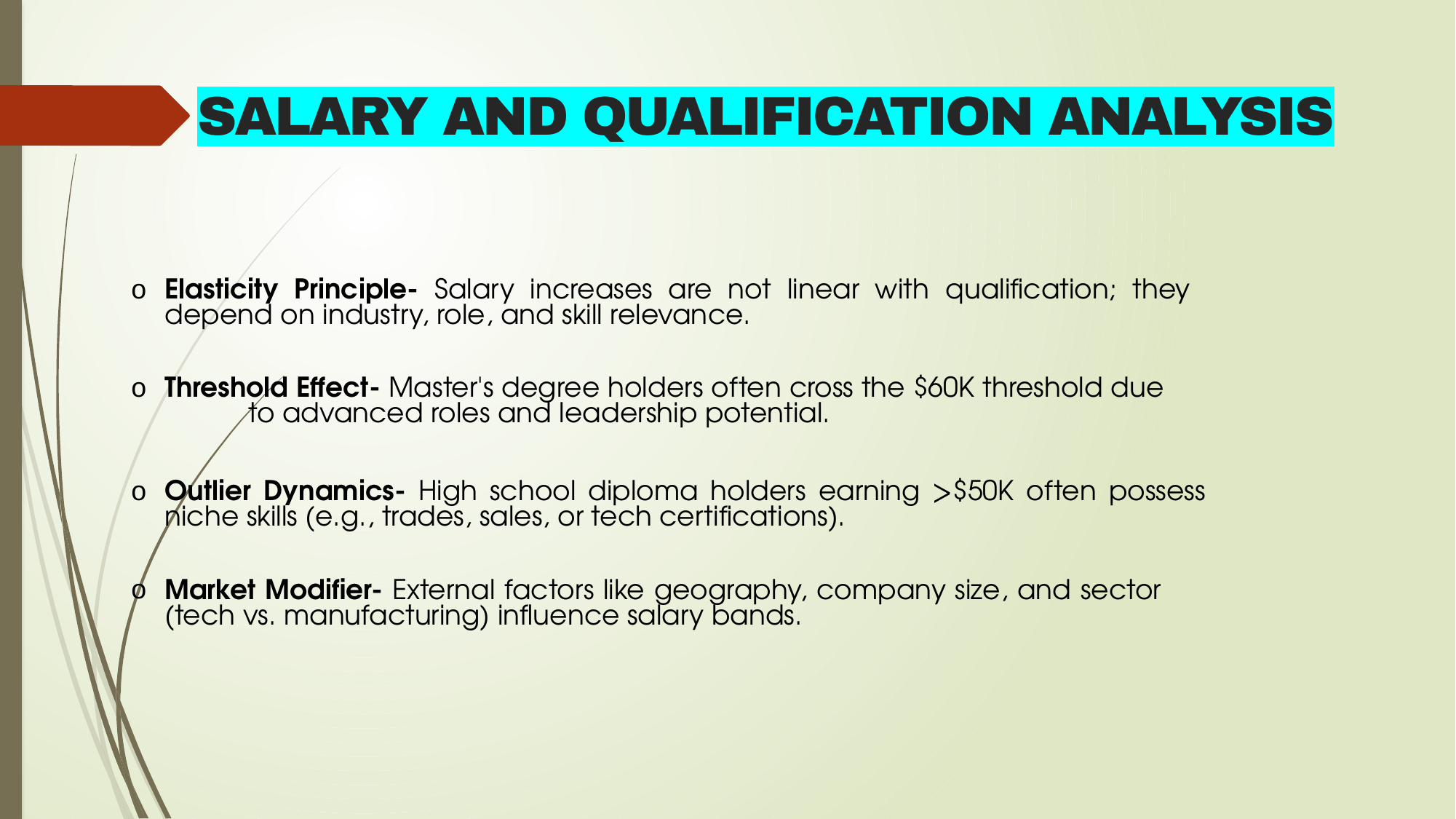

# SALARY AND QUALIFICATION ANALYSIS
| Elasticity Principle- Salary increases are not linear with qualification; they depend on industry, role, and skill relevance. |
| --- |
|  |
| Threshold Effect- Master's degree holders often cross the $60K threshold due to advanced roles and leadership potential. |
| --- |
|  |
| Outlier Dynamics- High school diploma holders earning >$50K often possess niche skills (e.g., trades, sales, or tech certifications). |
| --- |
|  |
| Market Modifier- External factors like geography, company size, and sector (tech vs. manufacturing) influence salary bands. |
| --- |